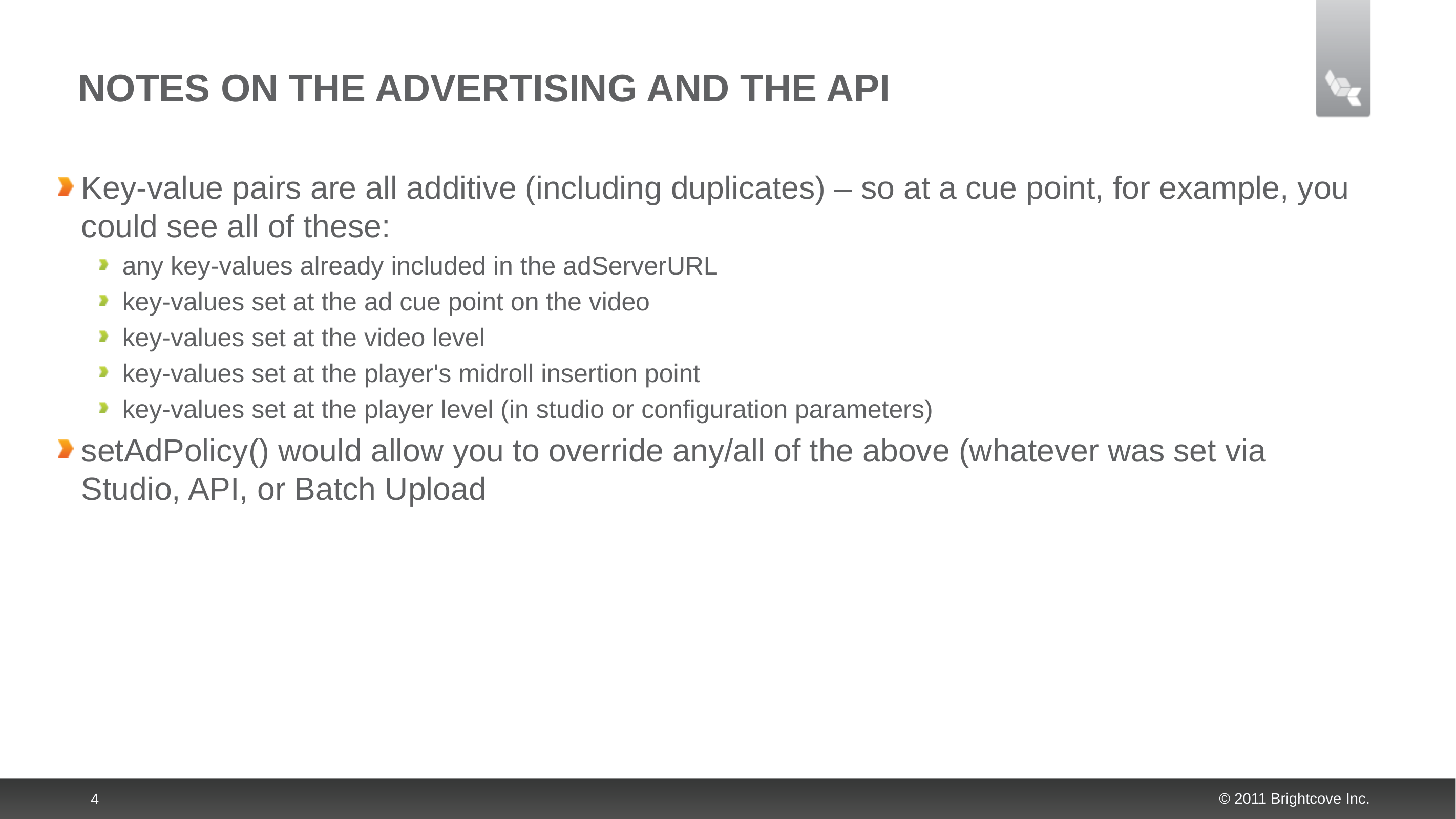

# Notes on the Advertising and the API
Key-value pairs are all additive (including duplicates) – so at a cue point, for example, you could see all of these:
any key-values already included in the adServerURL
key-values set at the ad cue point on the video
key-values set at the video level
key-values set at the player's midroll insertion point
key-values set at the player level (in studio or configuration parameters)
setAdPolicy() would allow you to override any/all of the above (whatever was set via Studio, API, or Batch Upload
4